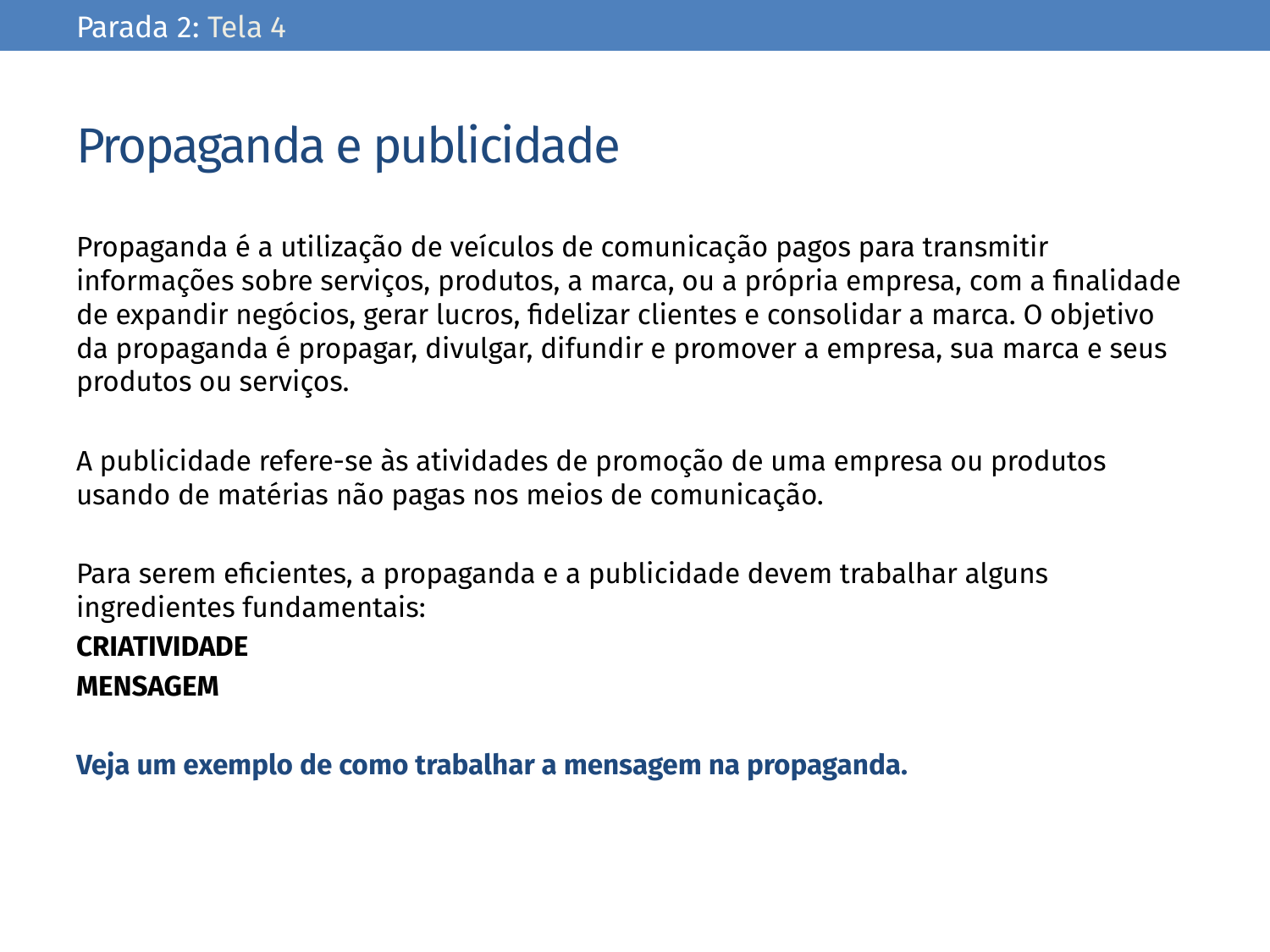

Parada 2: Tela 4
# Propaganda e publicidade
Propaganda é a utilização de veículos de comunicação pagos para transmitir informações sobre serviços, produtos, a marca, ou a própria empresa, com a finalidade de expandir negócios, gerar lucros, fidelizar clientes e consolidar a marca. O objetivo da propaganda é propagar, divulgar, difundir e promover a empresa, sua marca e seus produtos ou serviços.

A publicidade refere-se às atividades de promoção de uma empresa ou produtos usando de matérias não pagas nos meios de comunicação.

Para serem eficientes, a propaganda e a publicidade devem trabalhar alguns ingredientes fundamentais:
CRIATIVIDADE
MENSAGEM

Veja um exemplo de como trabalhar a mensagem na propaganda.